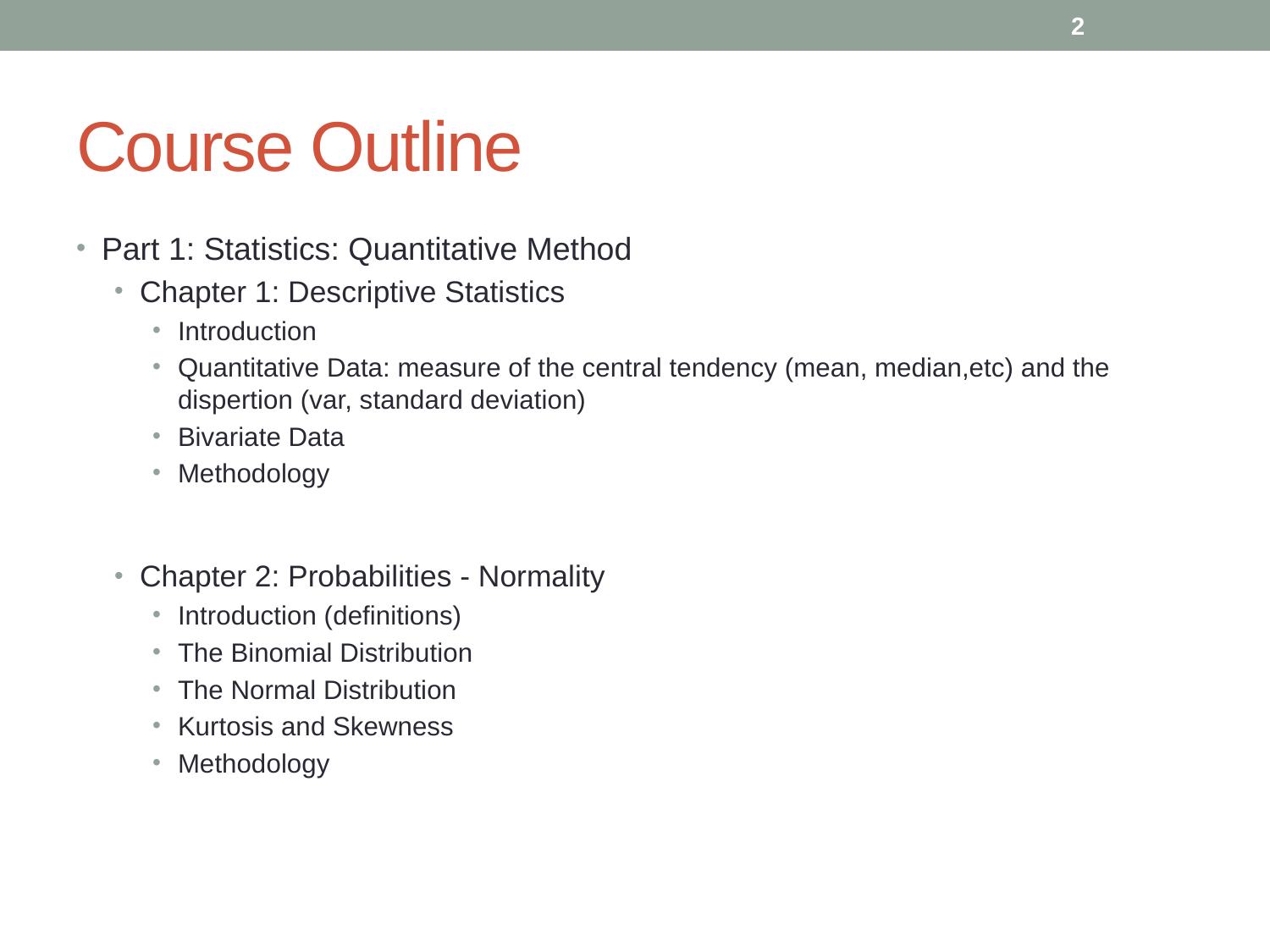

2
# Course Outline
Part 1: Statistics: Quantitative Method
Chapter 1: Descriptive Statistics
Introduction
Quantitative Data: measure of the central tendency (mean, median,etc) and the dispertion (var, standard deviation)
Bivariate Data
Methodology

Chapter 2: Probabilities - Normality
Introduction (definitions)
The Binomial Distribution
The Normal Distribution
Kurtosis and Skewness
Methodology